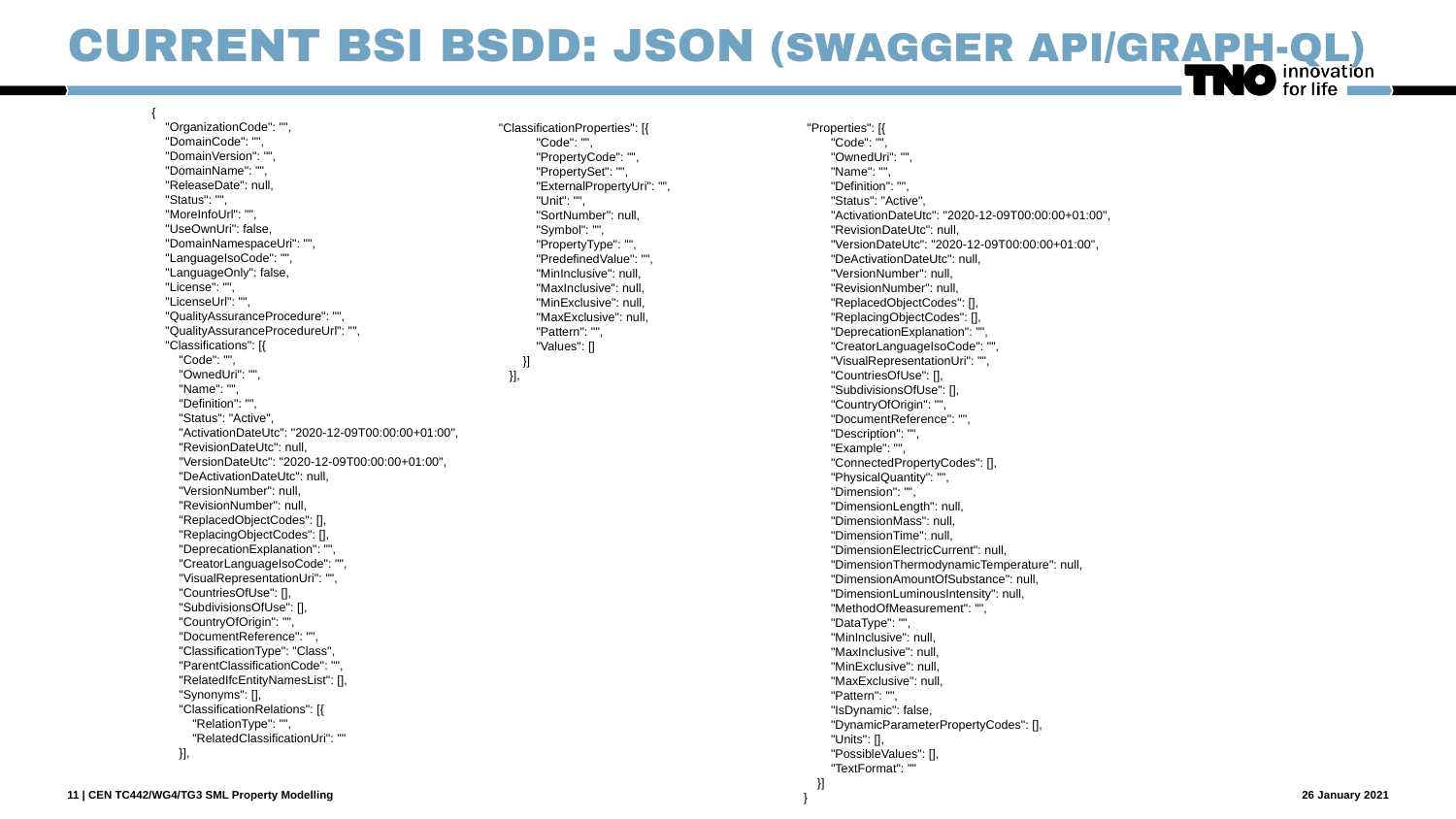

# Current bSI bSDD: JSON (Swagger API/Graph-QL)
{
    "OrganizationCode": "",
    "DomainCode": "",
    "DomainVersion": "",
    "DomainName": "",
    "ReleaseDate": null,
    "Status": "",
    "MoreInfoUrl": "",
    "UseOwnUri": false,
    "DomainNamespaceUri": "",
    "LanguageIsoCode": "",
    "LanguageOnly": false,
    "License": "",
    "LicenseUrl": "",
    "QualityAssuranceProcedure": "",
    "QualityAssuranceProcedureUrl": "",
    "Classifications": [{
        "Code": "",
        "OwnedUri": "",
        "Name": "",
        "Definition": "",
        "Status": "Active",
        "ActivationDateUtc": "2020-12-09T00:00:00+01:00",
        "RevisionDateUtc": null,
        "VersionDateUtc": "2020-12-09T00:00:00+01:00",
        "DeActivationDateUtc": null,
        "VersionNumber": null,
        "RevisionNumber": null,
        "ReplacedObjectCodes": [],
        "ReplacingObjectCodes": [],
        "DeprecationExplanation": "",
        "CreatorLanguageIsoCode": "",
        "VisualRepresentationUri": "",
        "CountriesOfUse": [],
        "SubdivisionsOfUse": [],
        "CountryOfOrigin": "",
        "DocumentReference": "",
        "ClassificationType": "Class",
        "ParentClassificationCode": "",
        "RelatedIfcEntityNamesList": [],
        "Synonyms": [],
        "ClassificationRelations": [{
            "RelationType": "",
            "RelatedClassificationUri": ""
        }],

 "ClassificationProperties": [{
            "Code": "",
            "PropertyCode": "",
            "PropertySet": "",
            "ExternalPropertyUri": "",
            "Unit": "",
            "SortNumber": null,
            "Symbol": "",
            "PropertyType": "",
            "PredefinedValue": "",
            "MinInclusive": null,
            "MaxInclusive": null,
            "MinExclusive": null,
            "MaxExclusive": null,
            "Pattern": "",
            "Values": []
        }]
    }],
 "Properties": [{
        "Code": "",
        "OwnedUri": "",
        "Name": "",
        "Definition": "",
        "Status": "Active",
        "ActivationDateUtc": "2020-12-09T00:00:00+01:00",
        "RevisionDateUtc": null,
        "VersionDateUtc": "2020-12-09T00:00:00+01:00",
        "DeActivationDateUtc": null,
        "VersionNumber": null,
        "RevisionNumber": null,
        "ReplacedObjectCodes": [],
        "ReplacingObjectCodes": [],
        "DeprecationExplanation": "",
        "CreatorLanguageIsoCode": "",
        "VisualRepresentationUri": "",
        "CountriesOfUse": [],
        "SubdivisionsOfUse": [],
        "CountryOfOrigin": "",
        "DocumentReference": "",
        "Description": "",
        "Example": "",
        "ConnectedPropertyCodes": [],
        "PhysicalQuantity": "",
        "Dimension": "",
        "DimensionLength": null,
        "DimensionMass": null,
        "DimensionTime": null,
        "DimensionElectricCurrent": null,
        "DimensionThermodynamicTemperature": null,
        "DimensionAmountOfSubstance": null,
        "DimensionLuminousIntensity": null,
        "MethodOfMeasurement": "",
        "DataType": "",
        "MinInclusive": null,
        "MaxInclusive": null,
        "MinExclusive": null,
        "MaxExclusive": null,
        "Pattern": "",
        "IsDynamic": false,
        "DynamicParameterPropertyCodes": [],
        "Units": [],
        "PossibleValues": [],
        "TextFormat": ""
    }]
}
26 January 2021
11 | CEN TC442/WG4/TG3 SML Property Modelling